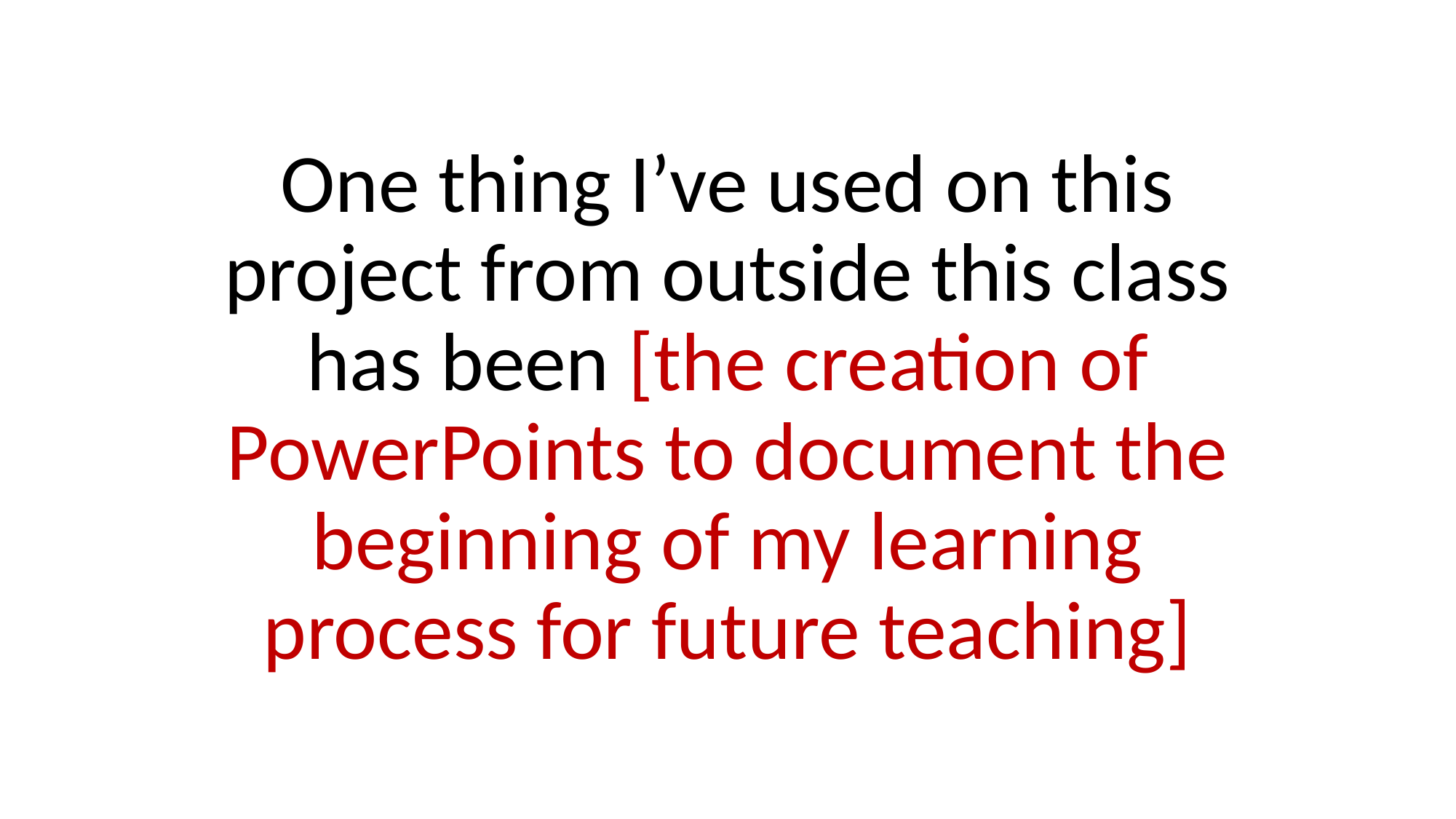

# One thing I’ve used on this project from outside this class has been [the creation of PowerPoints to document the beginning of my learning process for future teaching]